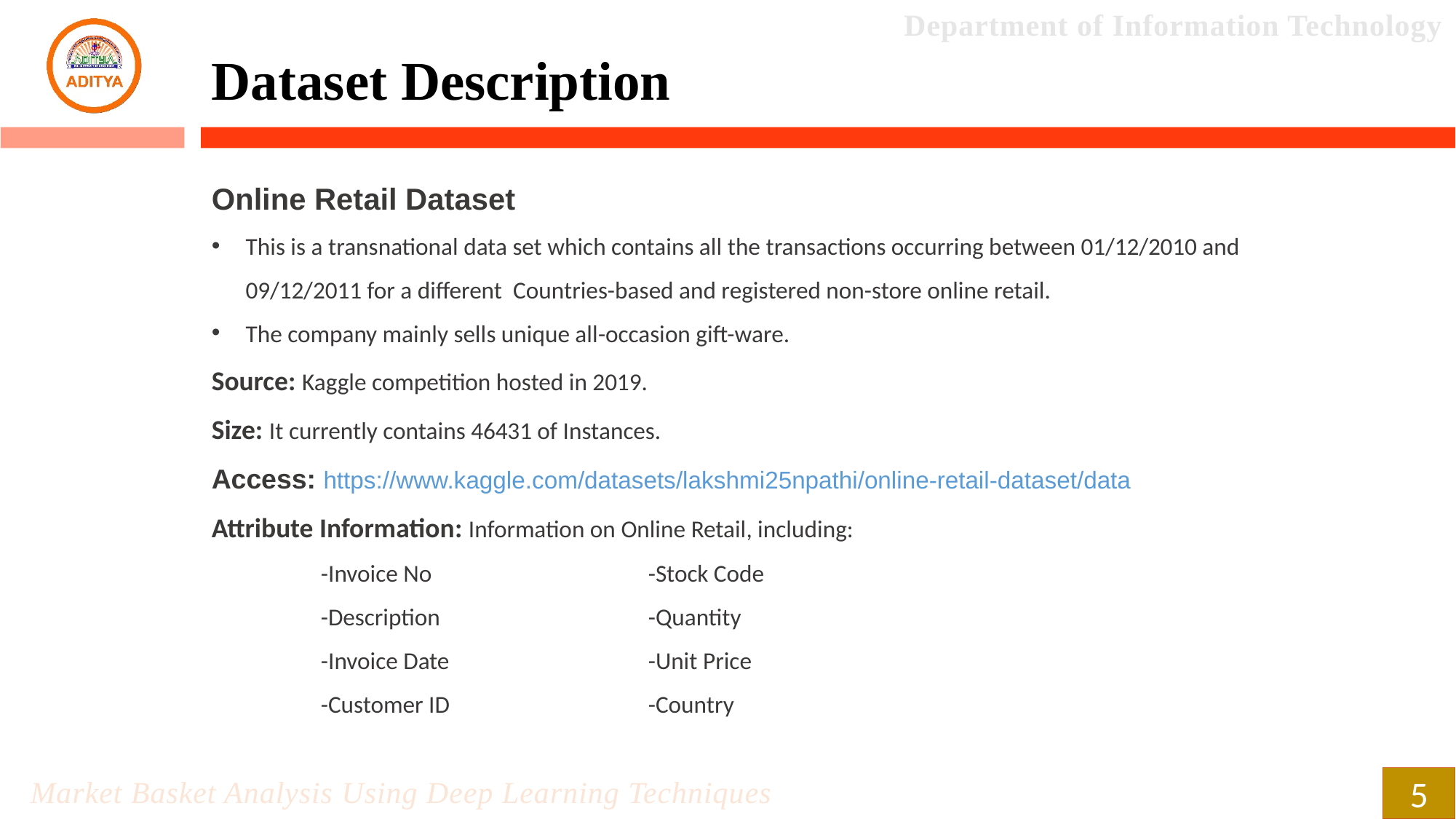

Dataset Description
Online Retail Dataset
This is a transnational data set which contains all the transactions occurring between 01/12/2010 and 09/12/2011 for a different  Countries-based and registered non-store online retail.
The company mainly sells unique all-occasion gift-ware.
Source: Kaggle competition hosted in 2019.
Size: It currently contains 46431 of Instances. Access: https://www.kaggle.com/datasets/lakshmi25npathi/online-retail-dataset/data
Attribute Information: Information on Online Retail, including:
	-Invoice No		-Stock Code
	-Description		-Quantity
	-Invoice Date		-Unit Price
	-Customer ID		-Country

5